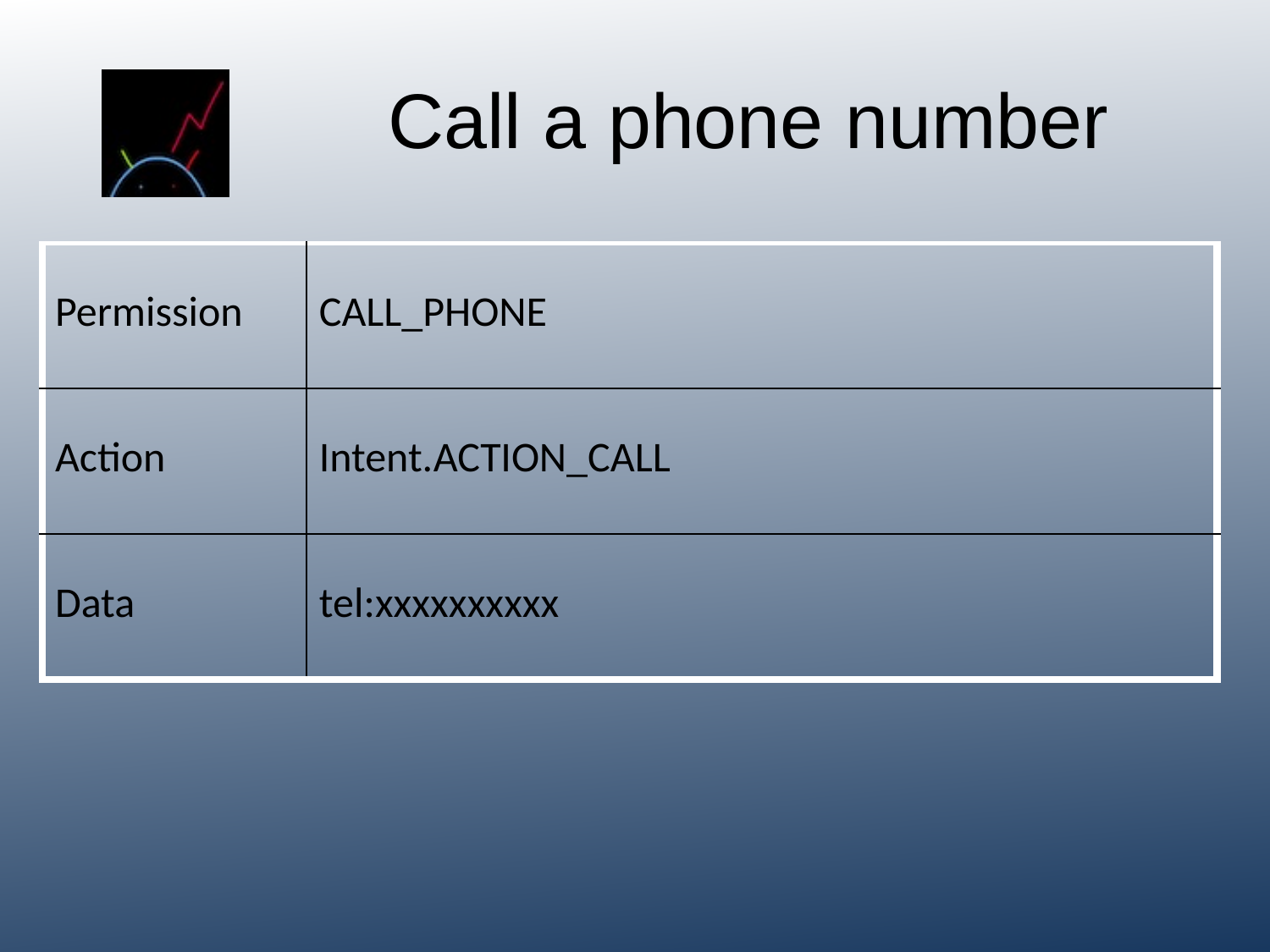

# Call a phone number
| Permission | CALL\_PHONE |
| --- | --- |
| Action | Intent.ACTION\_CALL |
| Data | tel:xxxxxxxxxx |